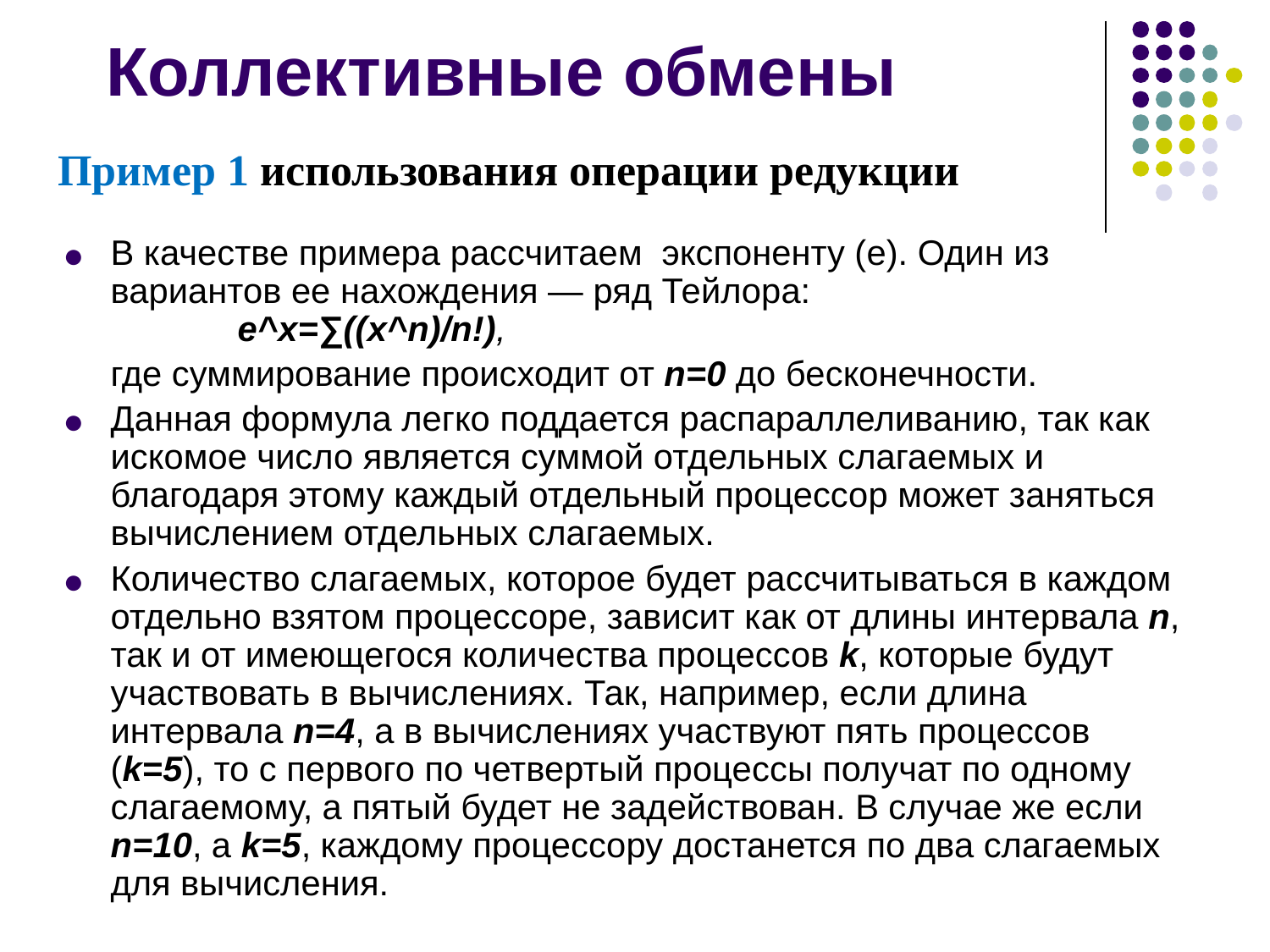

# Коллективные обмены
Пример 1 использования операции редукции
В качестве примера рассчитаем  экспоненту (e). Один из вариантов ее нахождения — ряд Тейлора:
	e^x=∑((x^n)/n!),
	где суммирование происходит от n=0 до бесконечности.
Данная формула легко поддается распараллеливанию, так как искомое число является суммой отдельных слагаемых и благодаря этому каждый отдельный процессор может заняться вычислением отдельных слагаемых.
Количество слагаемых, которое будет рассчитываться в каждом отдельно взятом процессоре, зависит как от длины интервала n, так и от имеющегося количества процессов k, которые будут участвовать в вычислениях. Так, например, если длина интервала n=4, а в вычислениях участвуют пять процессов (k=5), то с первого по четвертый процессы получат по одному слагаемому, а пятый будет не задействован. В случае же если n=10, а k=5, каждому процессору достанется по два слагаемых для вычисления.
2008